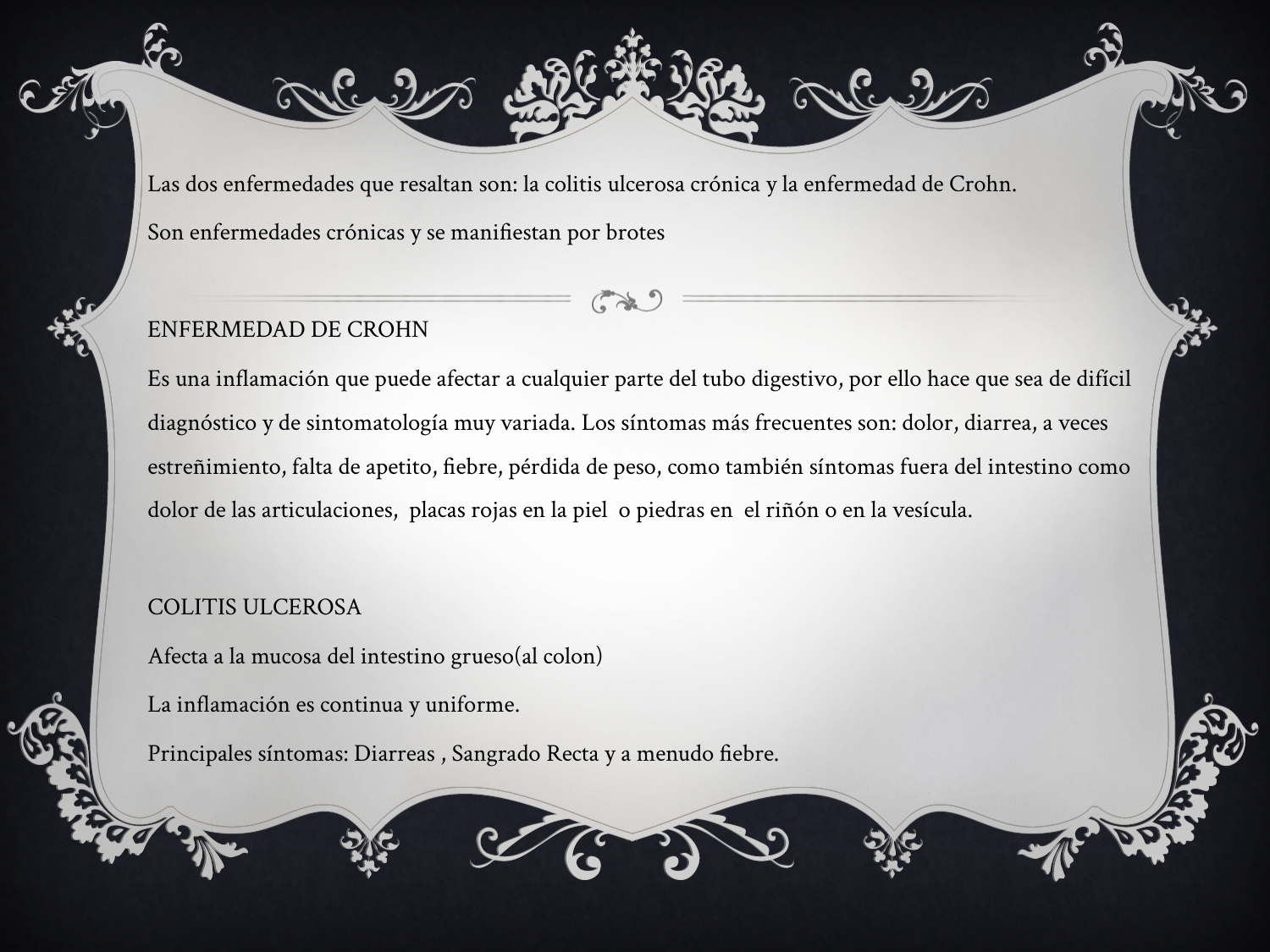

Las dos enfermedades que resaltan son: la colitis ulcerosa crónica y la enfermedad de Crohn.
Son enfermedades crónicas y se manifiestan por brotes

ENFERMEDAD DE CROHN
Es una inflamación que puede afectar a cualquier parte del tubo digestivo, por ello hace que sea de difícil diagnóstico y de sintomatología muy variada. Los síntomas más frecuentes son: dolor, diarrea, a veces estreñimiento, falta de apetito, fiebre, pérdida de peso, como también síntomas fuera del intestino como dolor de las articulaciones,  placas rojas en la piel  o piedras en  el riñón o en la vesícula.

COLITIS ULCEROSA
Afecta a la mucosa del intestino grueso(al colon)
La inflamación es continua y uniforme.
Principales síntomas: Diarreas , Sangrado Recta y a menudo fiebre.